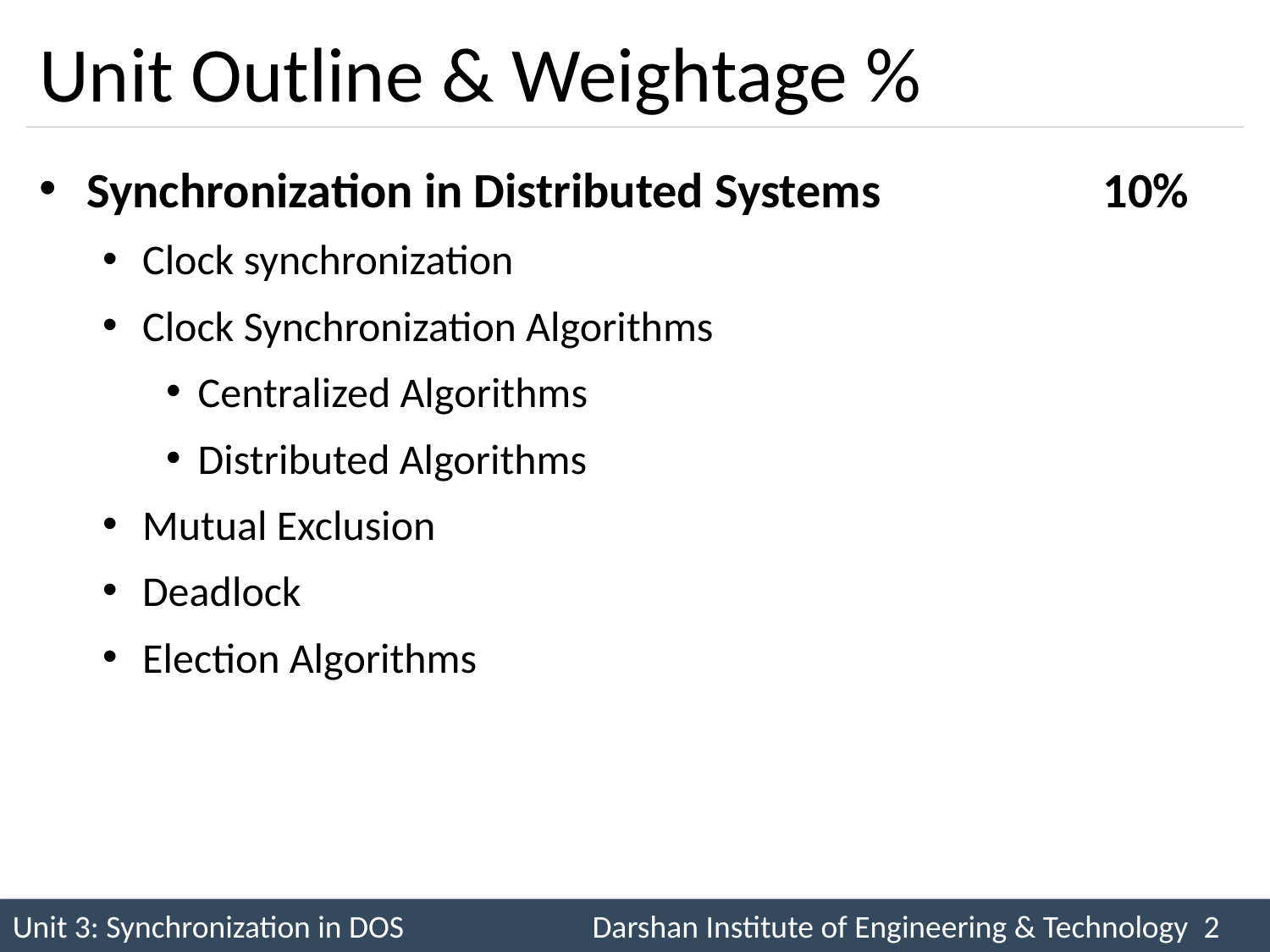

# Unit Outline & Weightage %
Synchronization in Distributed Systems		10%
Clock synchronization
Clock Synchronization Algorithms
Centralized Algorithms
Distributed Algorithms
Mutual Exclusion
Deadlock
Election Algorithms